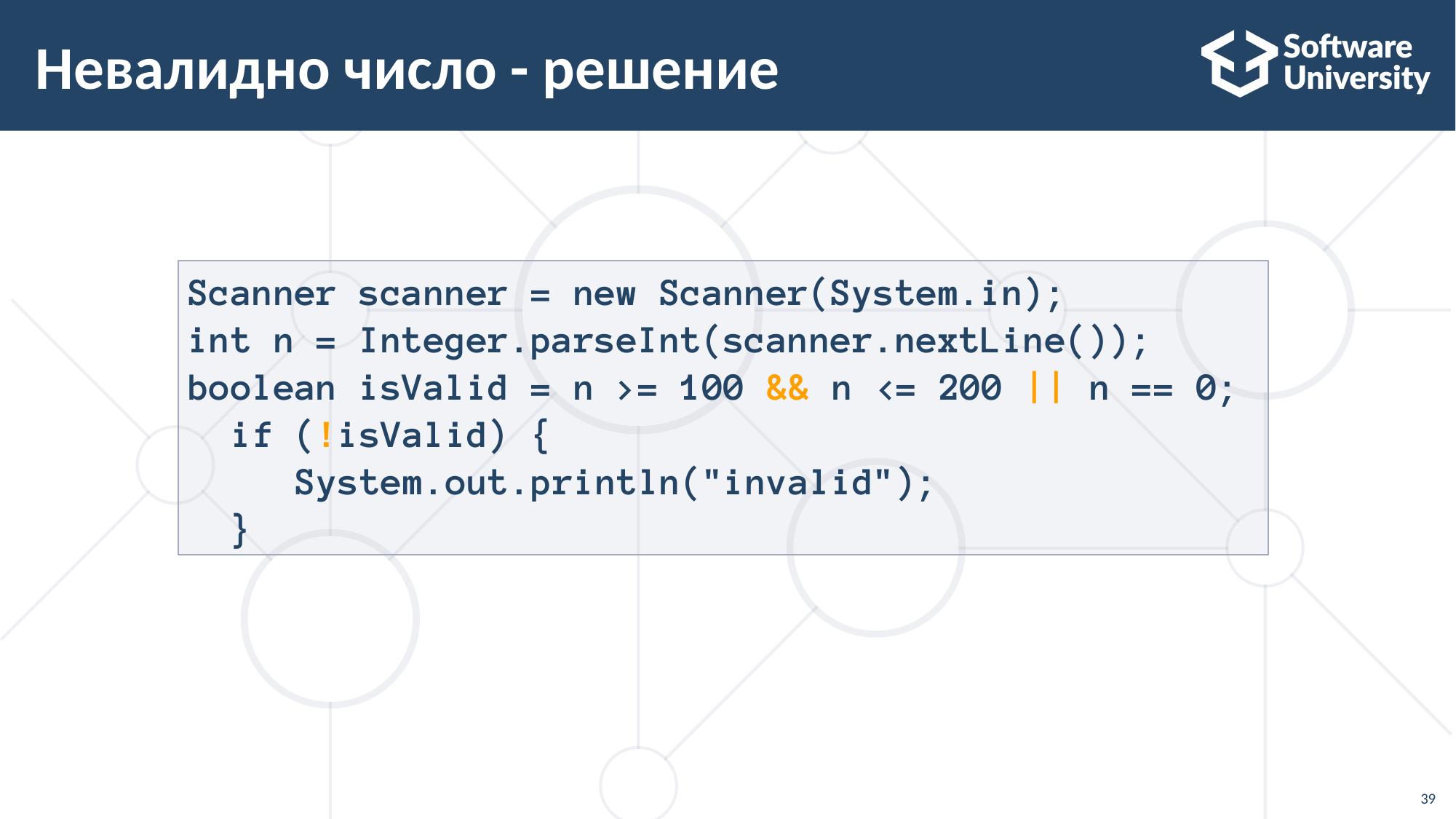

# Невалидно число - решение
Scanner scanner = new Scanner(System.in);
int n = Integer.parseInt(scanner.nextLine());
boolean isValid = n >= 100 && n <= 200 || n == 0;
  if (!isValid) {
     System.out.println("invalid");
  }
39